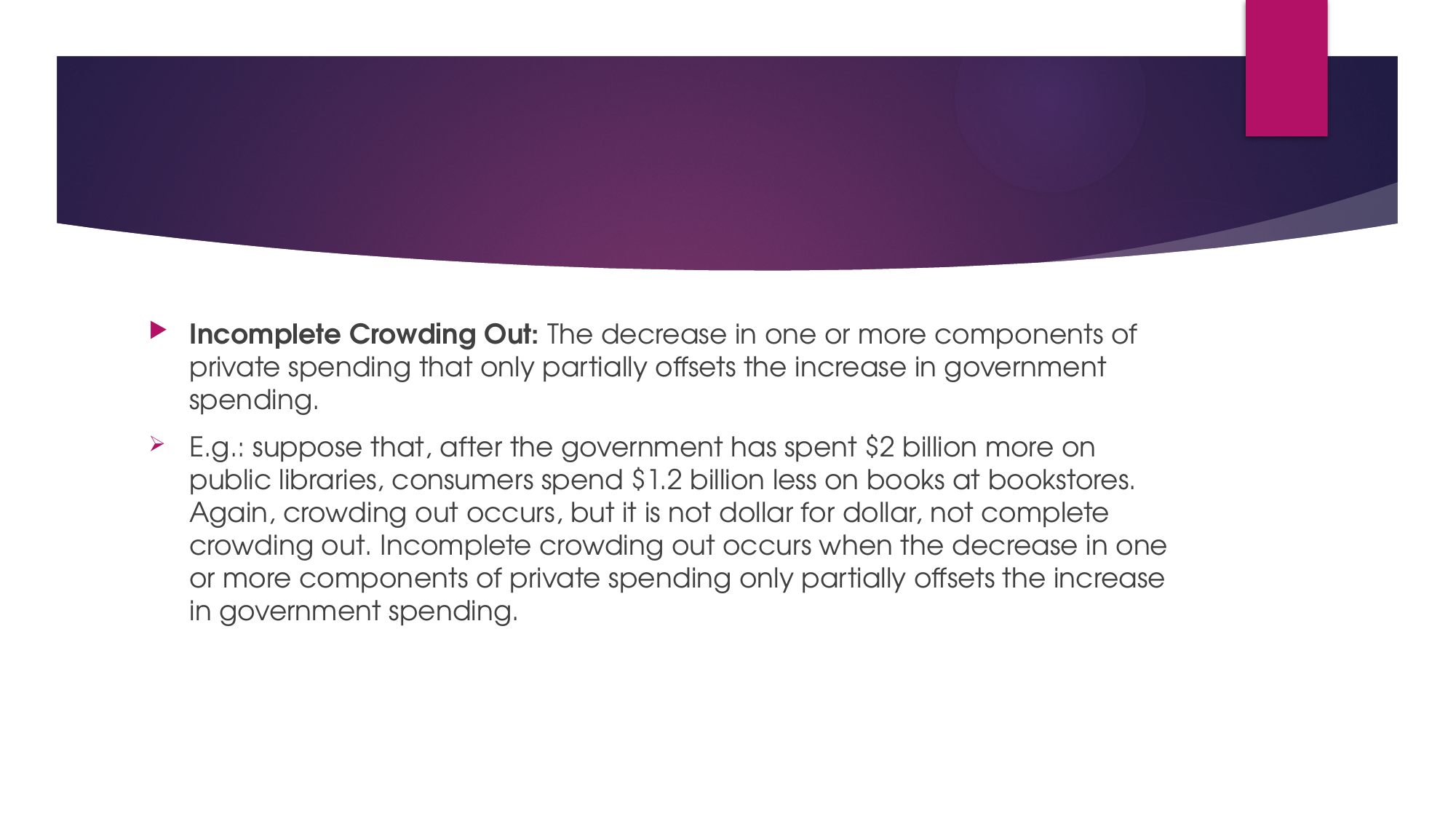

Incomplete Crowding Out: The decrease in one or more components of private spending that only partially offsets the increase in government spending.
E.g.: suppose that, after the government has spent $2 billion more on public libraries, consumers spend $1.2 billion less on books at bookstores. Again, crowding out occurs, but it is not dollar for dollar, not complete crowding out. Incomplete crowding out occurs when the decrease in one or more components of private spending only partially offsets the increase in government spending.